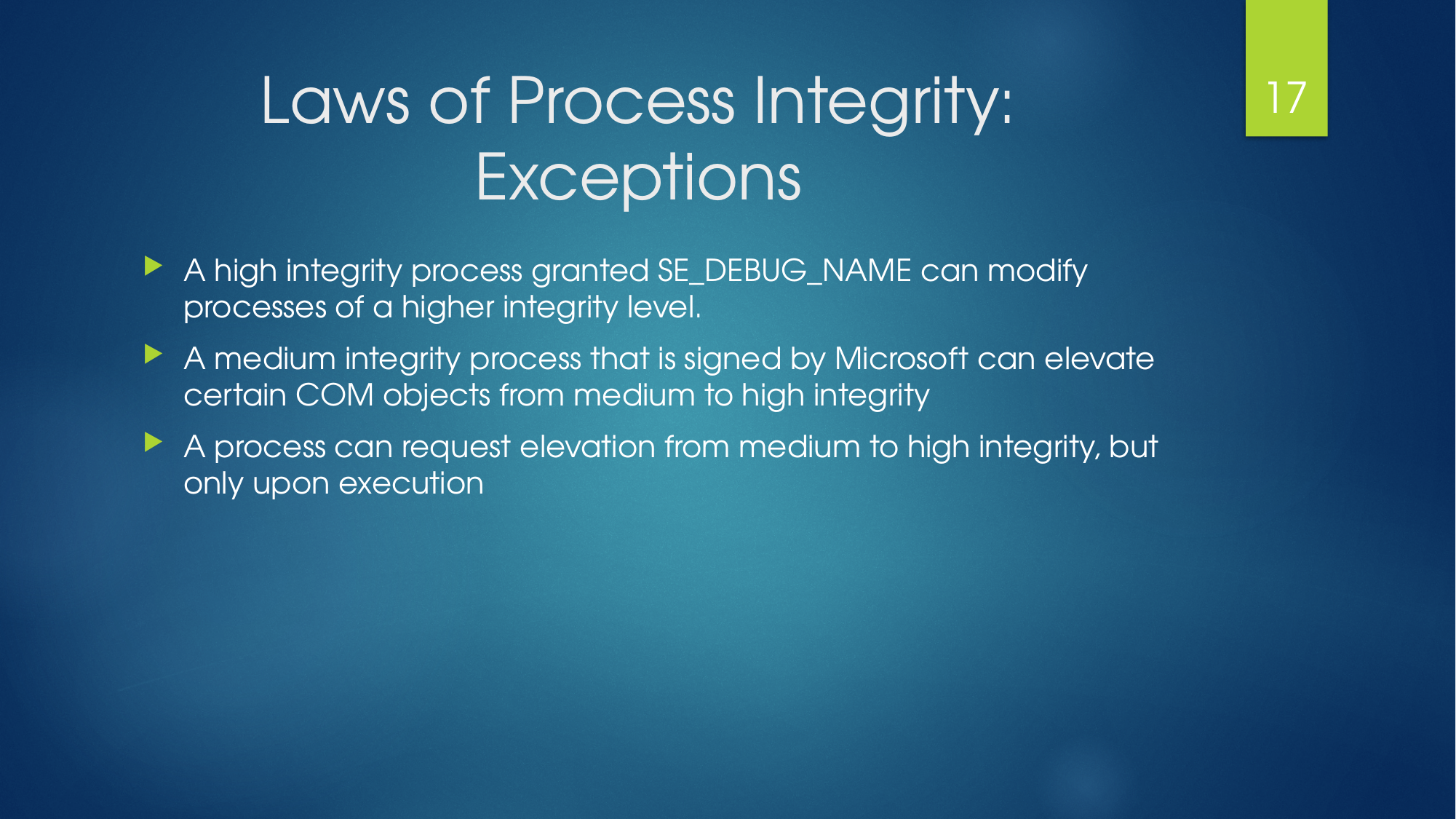

17
# Laws of Process Integrity: Exceptions
A high integrity process granted SE_DEBUG_NAME can modify processes of a higher integrity level.
A medium integrity process that is signed by Microsoft can elevate certain COM objects from medium to high integrity
A process can request elevation from medium to high integrity, but only upon execution